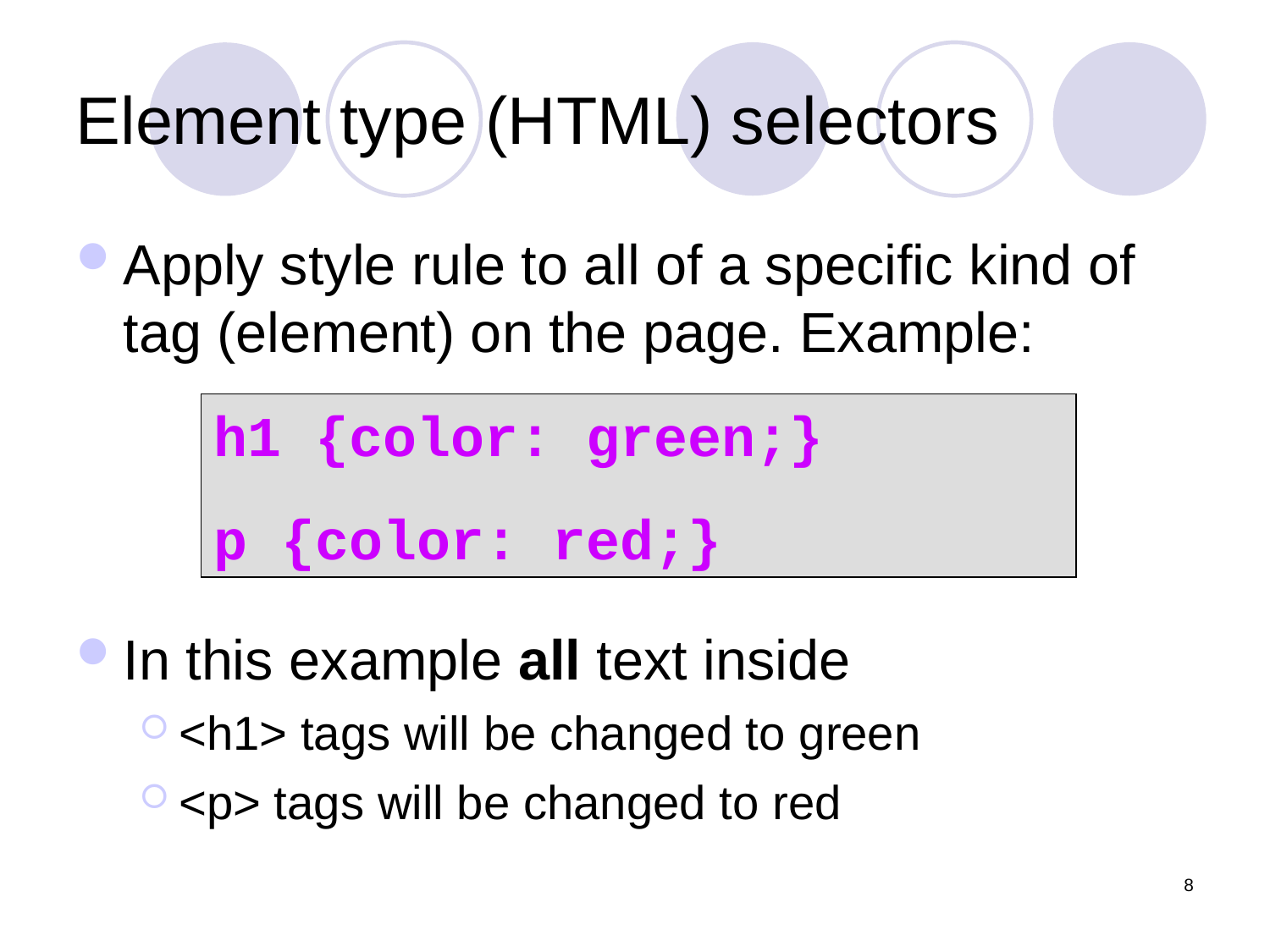

Element type (HTML) selectors
Apply style rule to all of a specific kind of tag (element) on the page. Example:

In this example all text inside
<h1> tags will be changed to green
<p> tags will be changed to red

h1 {color: green;}
p {color: red;}
8